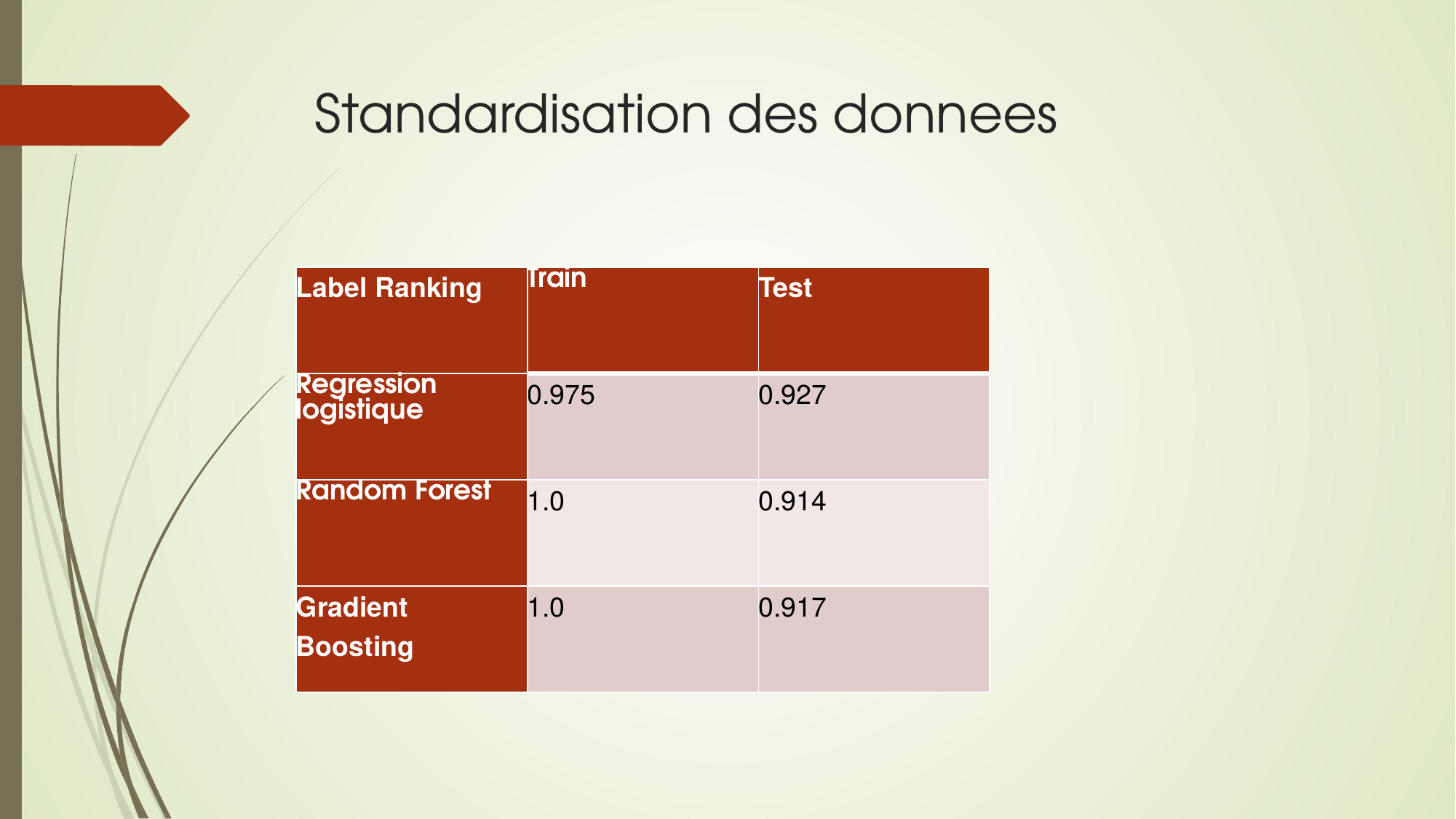

# Standardisation des donnees
| Label Ranking | Train | Test |
| --- | --- | --- |
| Regression logistique | 0.975 | 0.927 |
| Random Forest | 1.0 | 0.914 |
| Gradient Boosting | 1.0 | 0.917 |